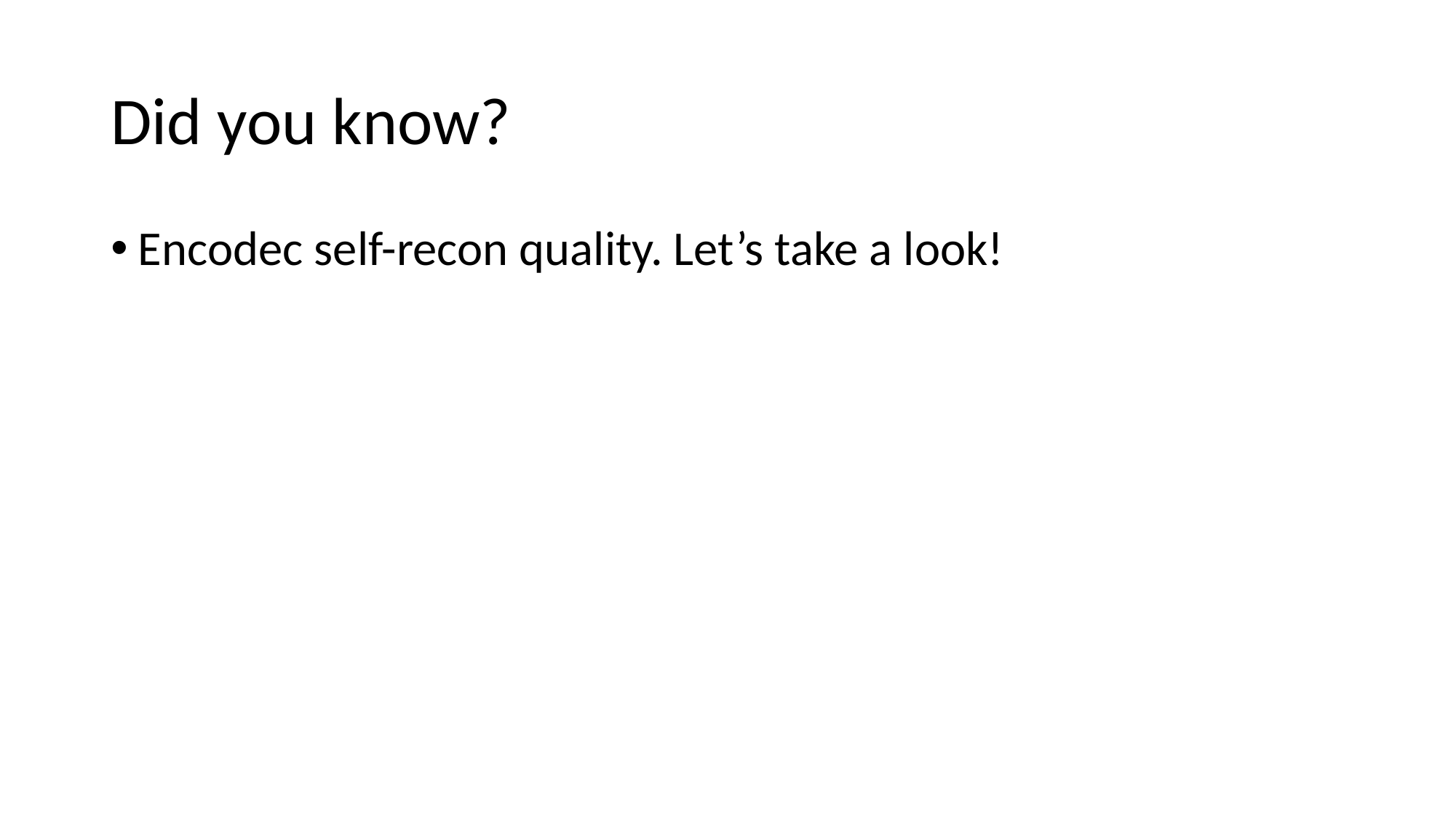

# Did you know?
Encodec self-recon quality. Let’s take a look!